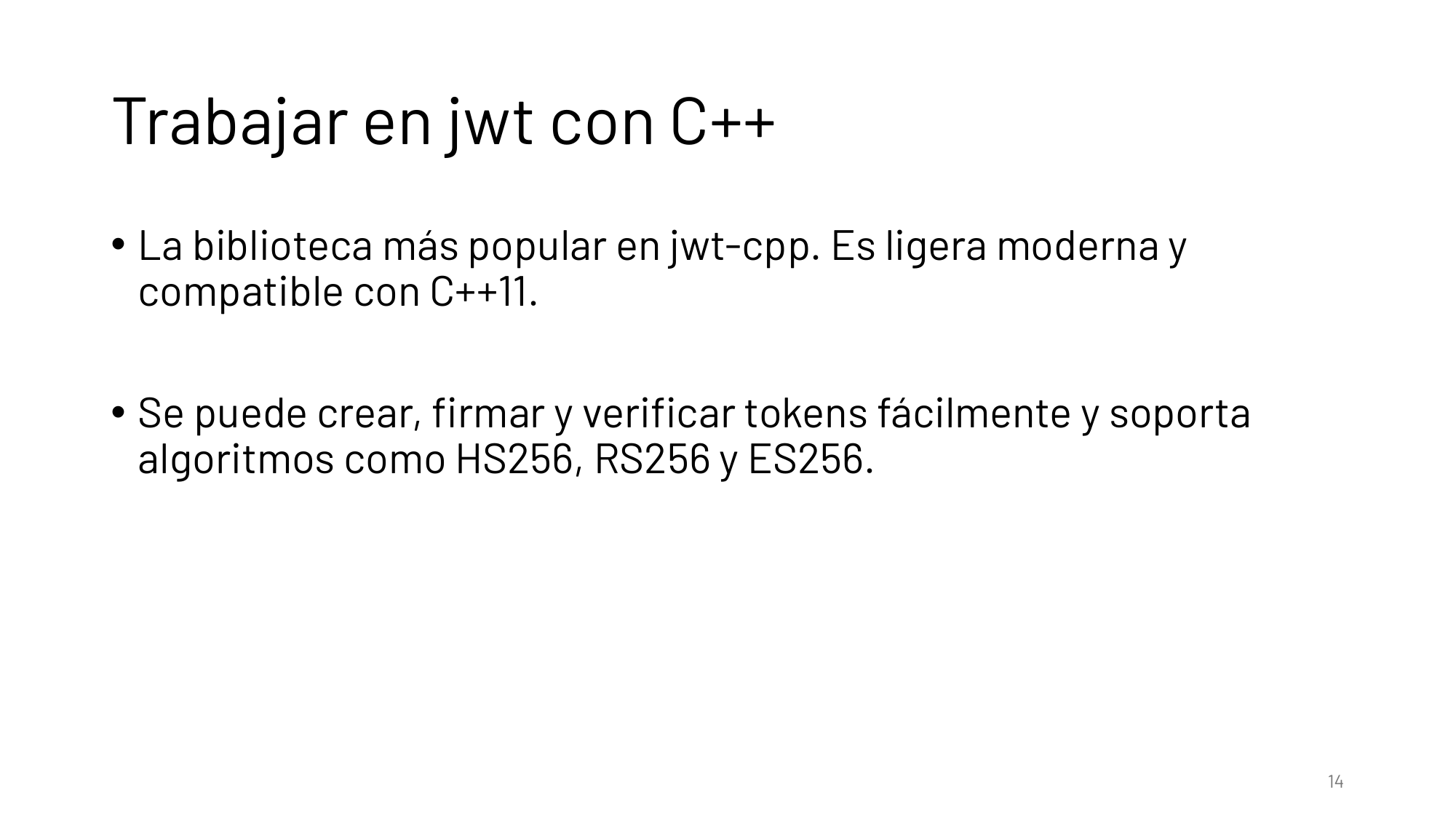

# Trabajar en jwt con C++
La biblioteca más popular en jwt-cpp. Es ligera moderna y compatible con C++11.

Se puede crear, firmar y verificar tokens fácilmente y soporta algoritmos como HS256, RS256 y ES256.
14